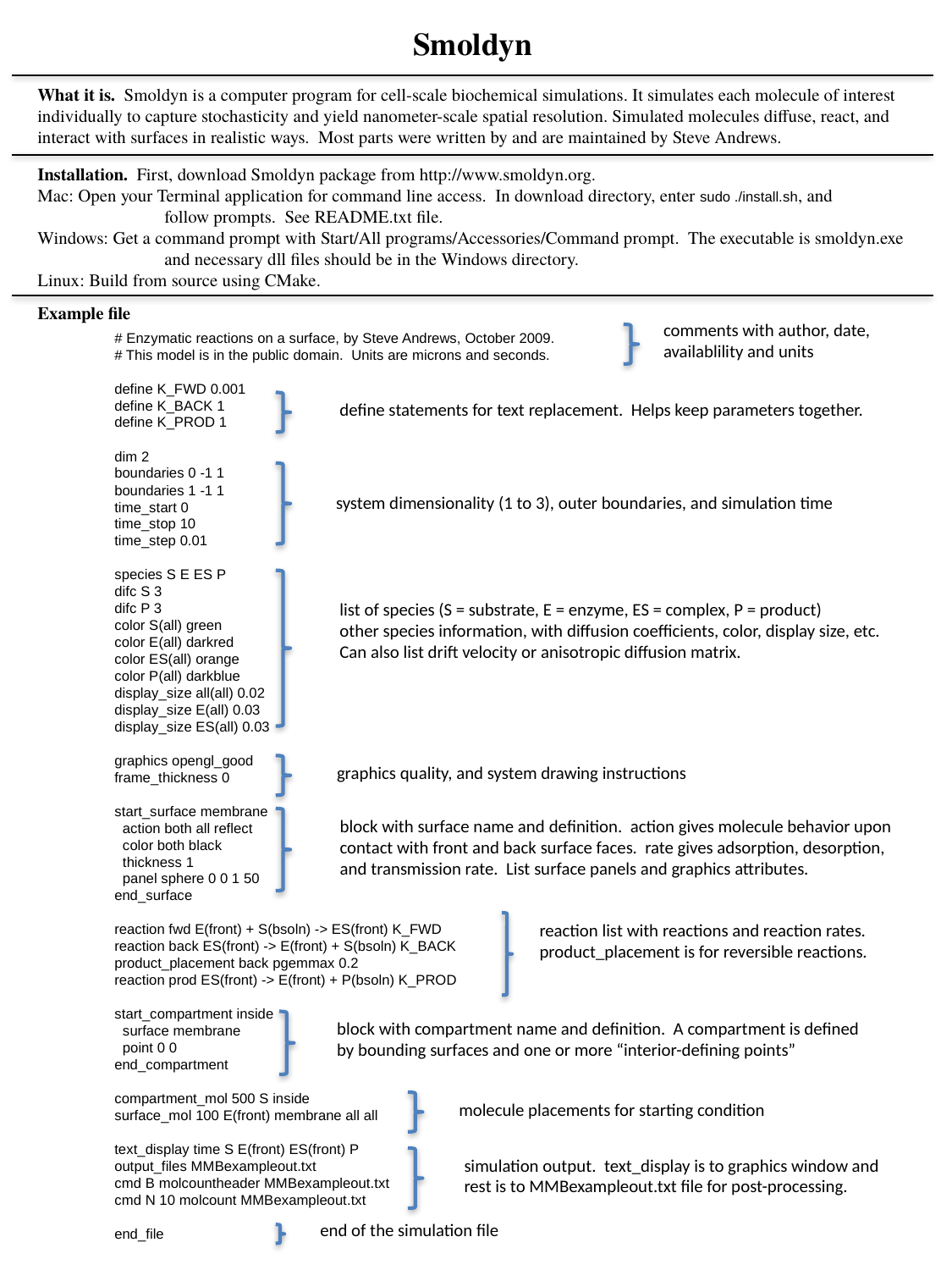

Smoldyn
What it is.  Smoldyn is a computer program for cell-scale biochemical simulations. It simulates each molecule of interest individually to capture stochasticity and yield nanometer-scale spatial resolution. Simulated molecules diffuse, react, and interact with surfaces in realistic ways.  Most parts were written by and are maintained by Steve Andrews.
Installation.  First, download Smoldyn package from http://www.smoldyn.org.
Mac: Open your Terminal application for command line access.  In download directory, enter sudo ./install.sh, and 	follow prompts.  See README.txt file.
Windows: Get a command prompt with Start/All programs/Accessories/Command prompt.  The executable is smoldyn.exe 	and necessary dll files should be in the Windows directory.
Linux: Build from source using CMake.
Example file
comments with author, date,
availablility and units
# Enzymatic reactions on a surface, by Steve Andrews, October 2009.
# This model is in the public domain.  Units are microns and seconds.

define K_FWD 0.001
define K_BACK 1
define K_PROD 1

dim 2
boundaries 0 -1 1
boundaries 1 -1 1
time_start 0
time_stop 10
time_step 0.01

species S E ES P
difc S 3
difc P 3
color S(all) green
color E(all) darkred
color ES(all) orange
color P(all) darkblue
display_size all(all) 0.02
display_size E(all) 0.03
display_size ES(all) 0.03

graphics opengl_good
frame_thickness 0

start_surface membrane
  action both all reflect
  color both black
  thickness 1
  panel sphere 0 0 1 50
end_surface

reaction fwd E(front) + S(bsoln) -> ES(front) K_FWD
reaction back ES(front) -> E(front) + S(bsoln) K_BACK
product_placement back pgemmax 0.2
reaction prod ES(front) -> E(front) + P(bsoln) K_PROD

start_compartment inside
  surface membrane
  point 0 0
end_compartment

compartment_mol 500 S inside
surface_mol 100 E(front) membrane all all

text_display time S E(front) ES(front) P
output_files MMBexampleout.txt
cmd B molcountheader MMBexampleout.txt
cmd N 10 molcount MMBexampleout.txt

end_file

define statements for text replacement.  Helps keep parameters together.

system dimensionality (1 to 3), outer boundaries, and simulation time

list of species (S = substrate, E = enzyme, ES = complex, P = product)
other species information, with diffusion coefficients, color, display size, etc.
Can also list drift velocity or anisotropic diffusion matrix.

graphics quality, and system drawing instructions

block with surface name and definition.  action gives molecule behavior upon
contact with front and back surface faces.  rate gives adsorption, desorption,
and transmission rate.  List surface panels and graphics attributes.

reaction list with reactions and reaction rates.
product_placement is for reversible reactions.

block with compartment name and definition.  A compartment is defined
by bounding surfaces and one or more “interior-defining points”

molecule placements for starting condition

simulation output.  text_display is to graphics window and
rest is to MMBexampleout.txt file for post-processing.
end of the simulation file